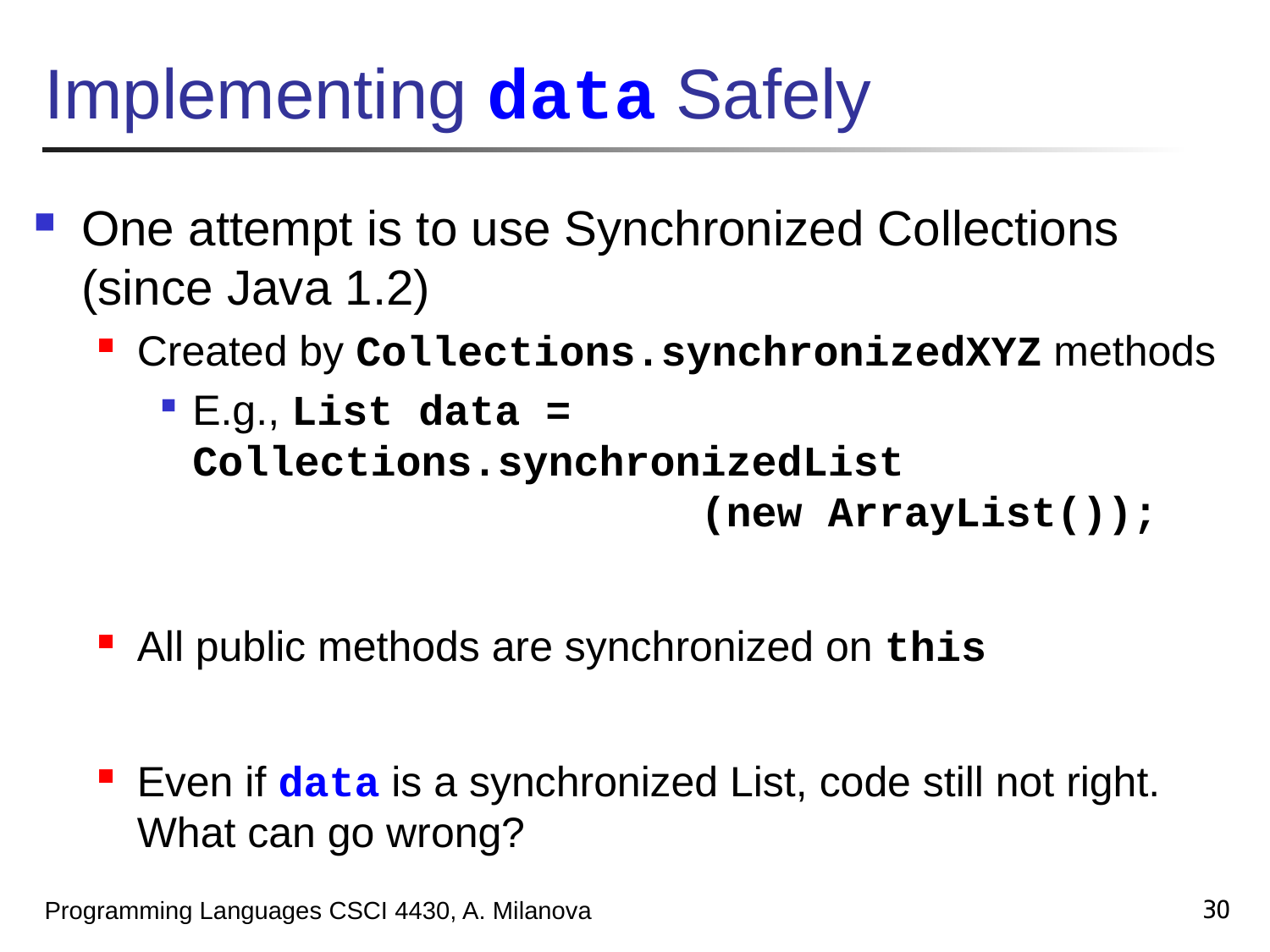

# Implementing data Safely
One attempt is to use Synchronized Collections
(since Java 1.2)
Created by Collections.synchronizedXYZ methods
E.g., List data =
Collections.synchronizedList
                    (new ArrayList());

All public methods are synchronized on this

Even if data is a synchronized List, code still not right.
What can go wrong?

30
Programming Languages CSCI 4430, A. Milanova